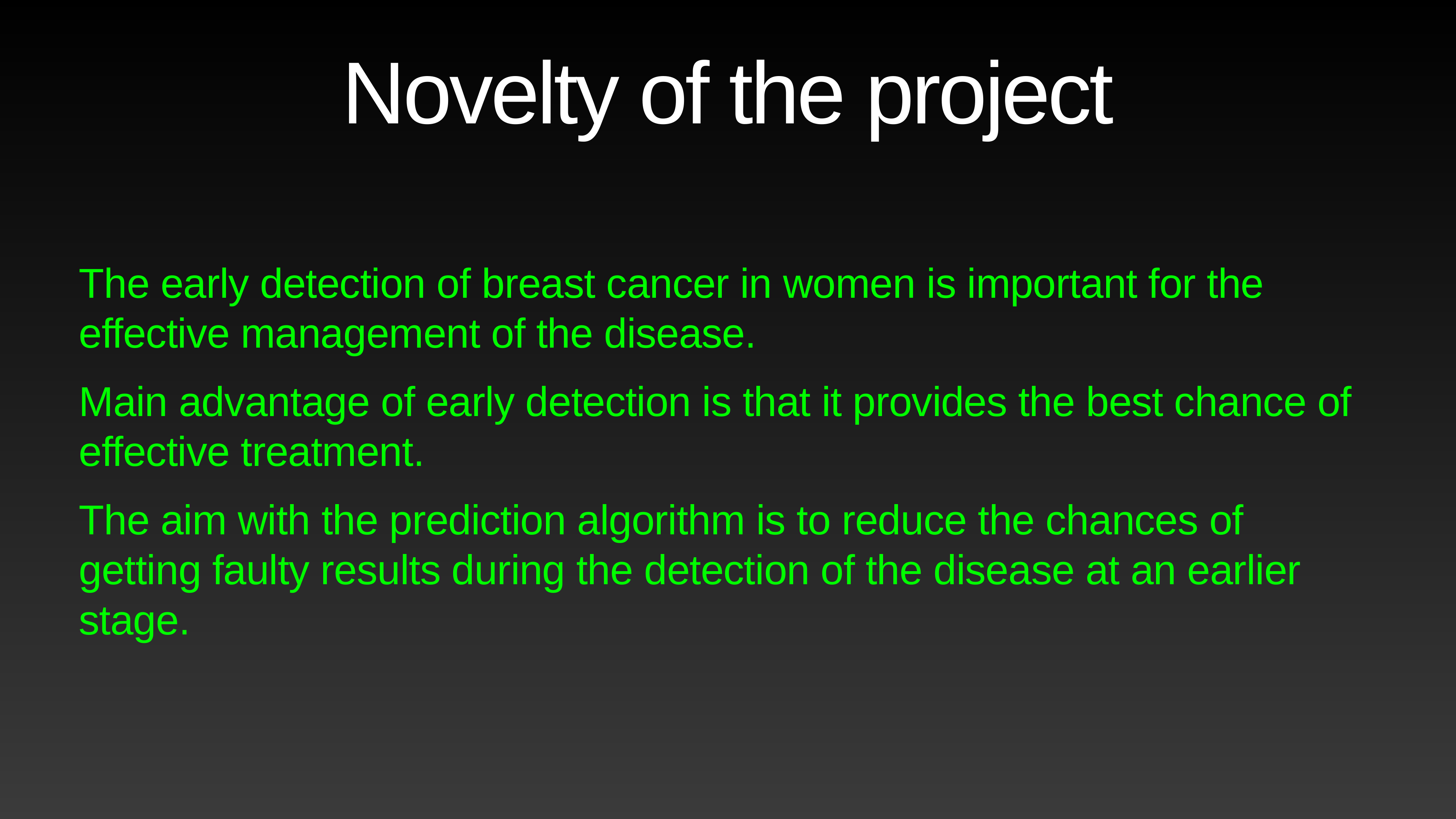

Novelty of the project
The early detection of breast cancer in women is important for the effective management of the disease.
Main advantage of early detection is that it provides the best chance of effective treatment.
The aim with the prediction algorithm is to reduce the chances of getting faulty results during the detection of the disease at an earlier stage.